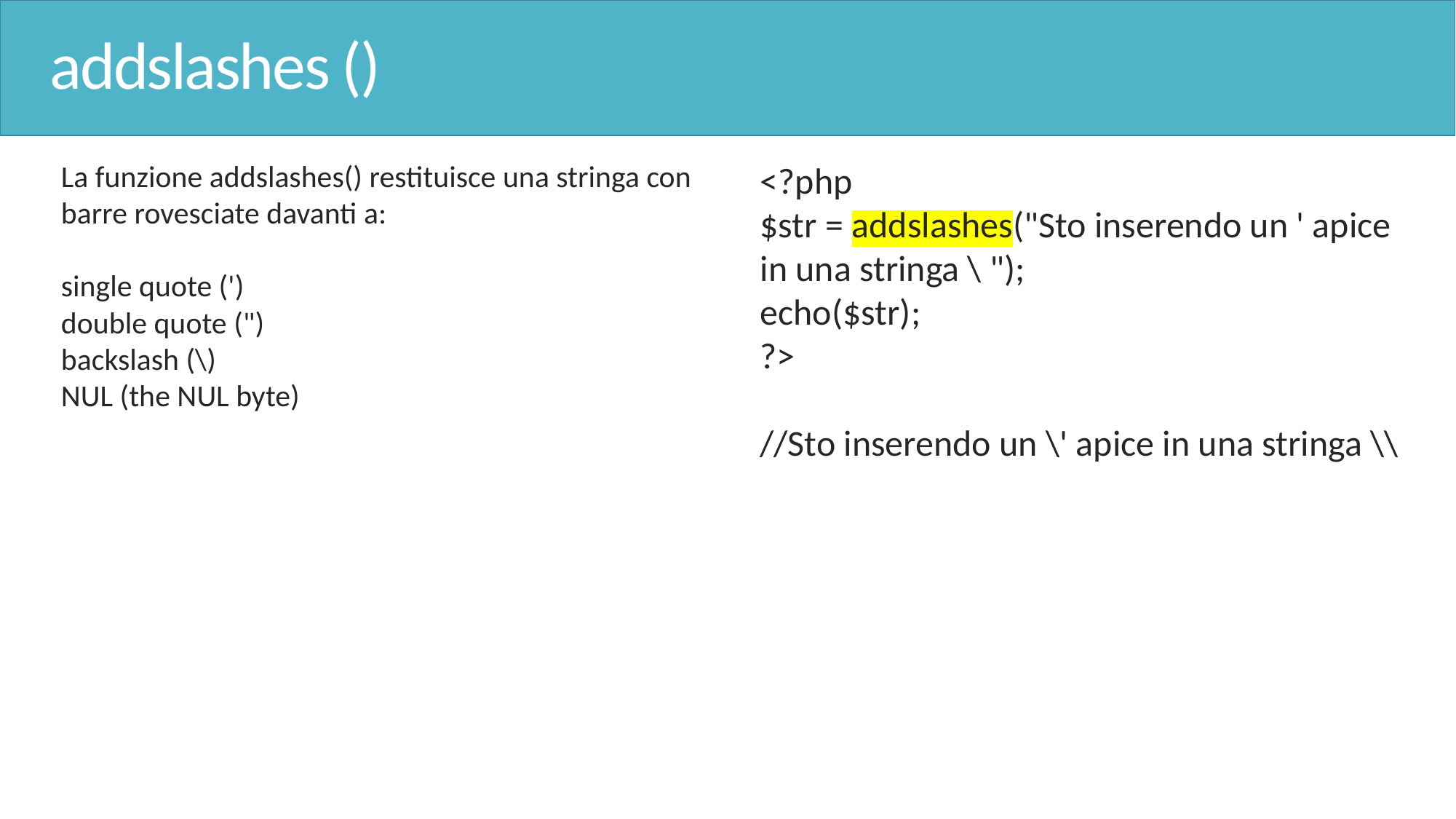

# addslashes ()
La funzione addslashes() restituisce una stringa con barre rovesciate davanti a:

single quote (')
double quote (")
backslash (\)
NUL (the NUL byte)

<?php
$str = addslashes("Sto inserendo un ' apice in una stringa \ ");
echo($str);
?>

//Sto inserendo un \' apice in una stringa \\